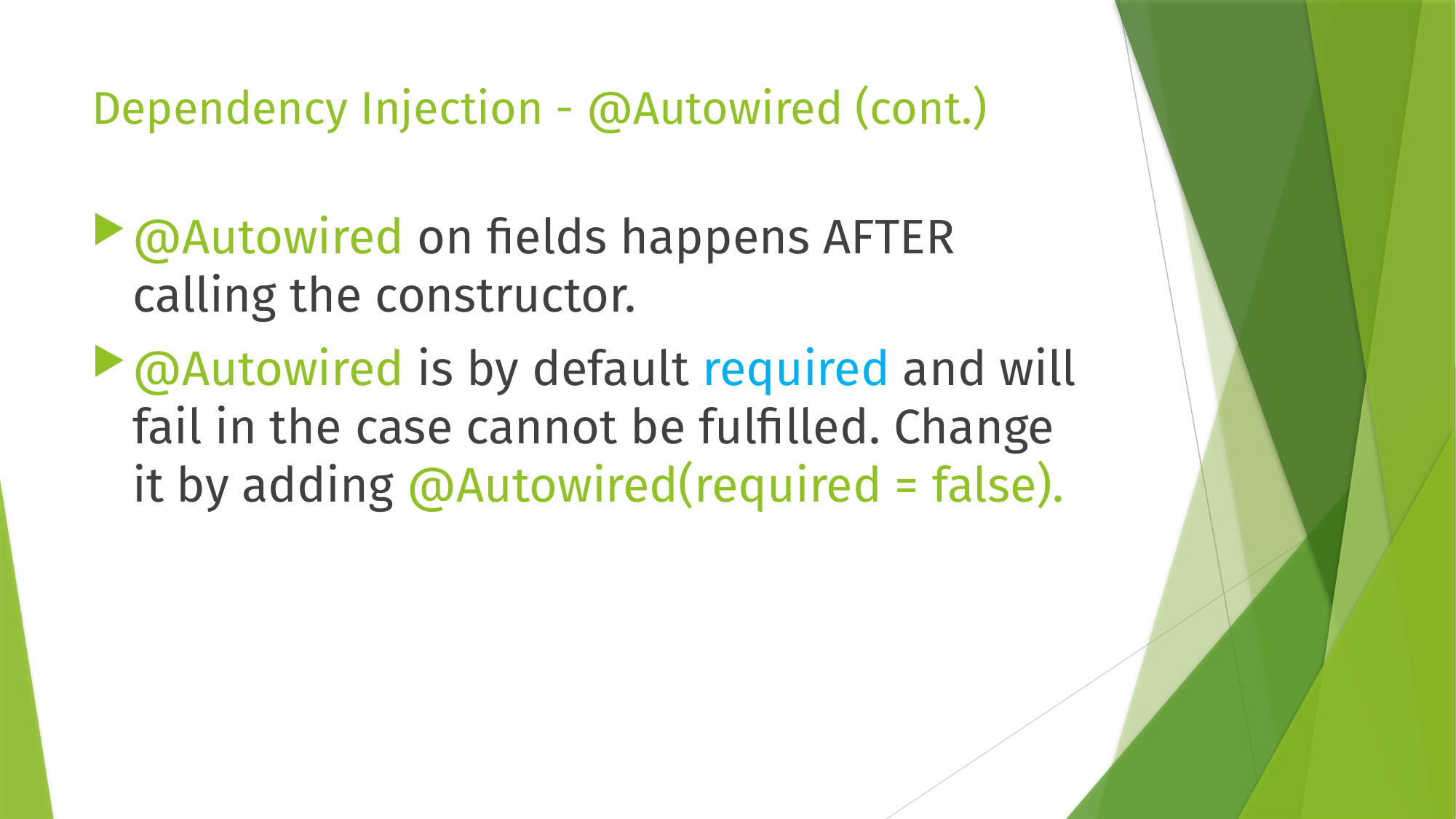

# Dependency Injection - @Autowired (cont.)
@Autowired on fields happens AFTER calling the constructor.
@Autowired is by default required and will fail in the case cannot be fulfilled. Change it by adding @Autowired(required = false).